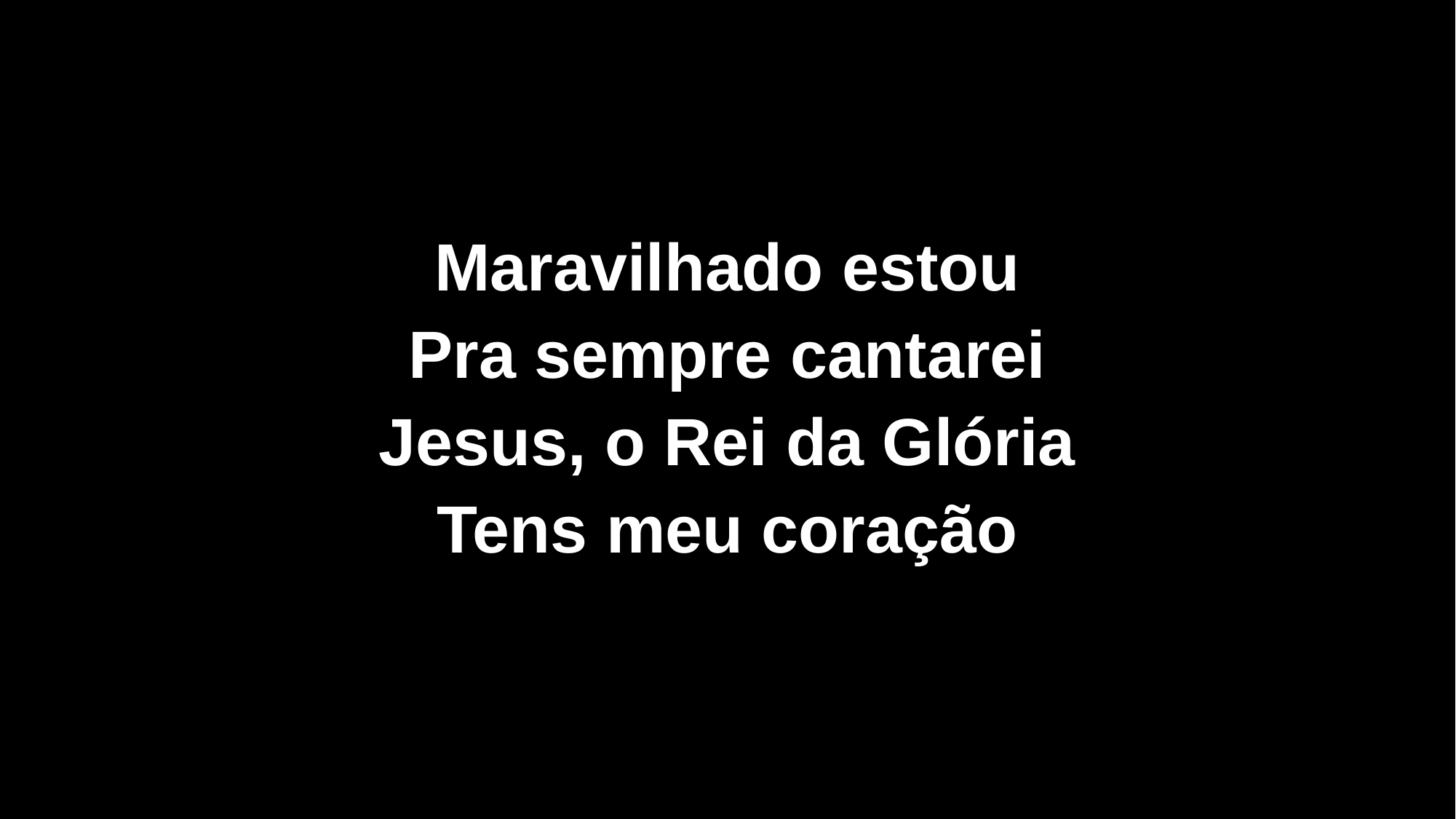

Maravilhado estou
Pra sempre cantarei
Jesus, o Rei da Glória
Tens meu coração